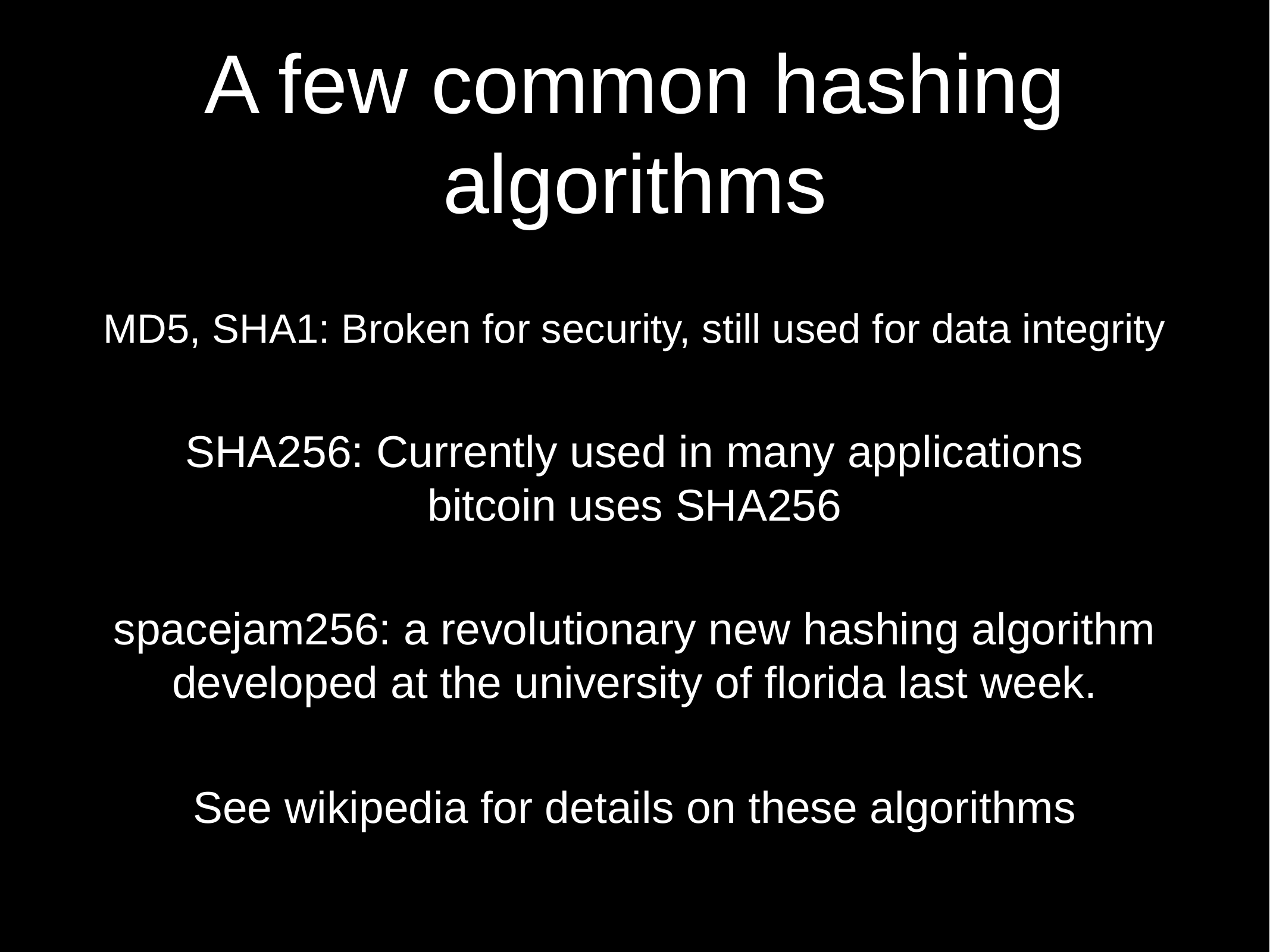

# A few common hashing algorithms
MD5, SHA1: Broken for security, still used for data integrity
SHA256: Currently used in many applications
bitcoin uses SHA256
spacejam256: a revolutionary new hashing algorithm
developed at the university of florida last week.
See wikipedia for details on these algorithms